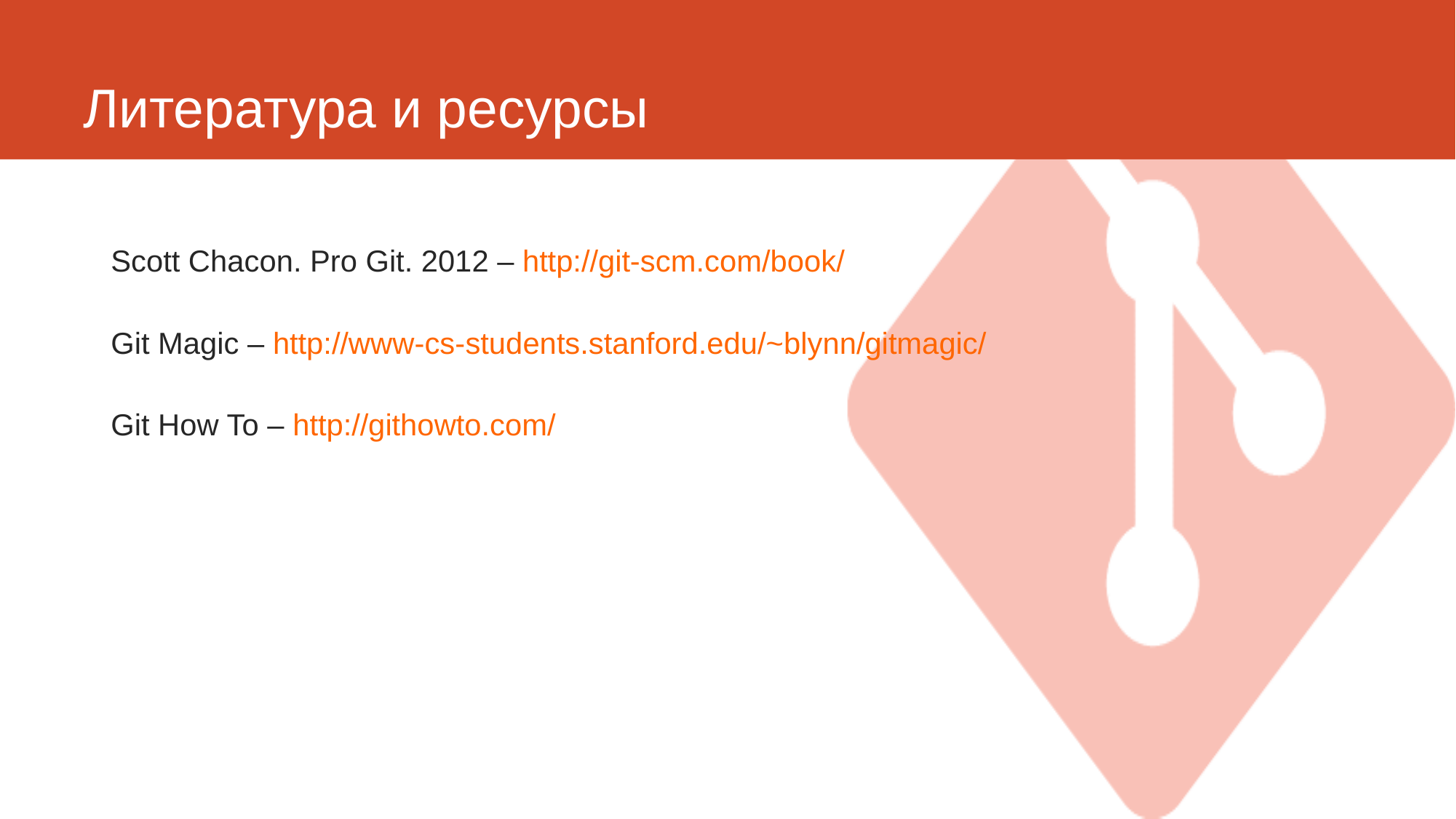

# Литература и ресурсы
Scott Chacon. Pro Git. 2012 – http://git-scm.com/book/
Git Magic – http://www-cs-students.stanford.edu/~blynn/gitmagic/
Git How To – http://githowto.com/